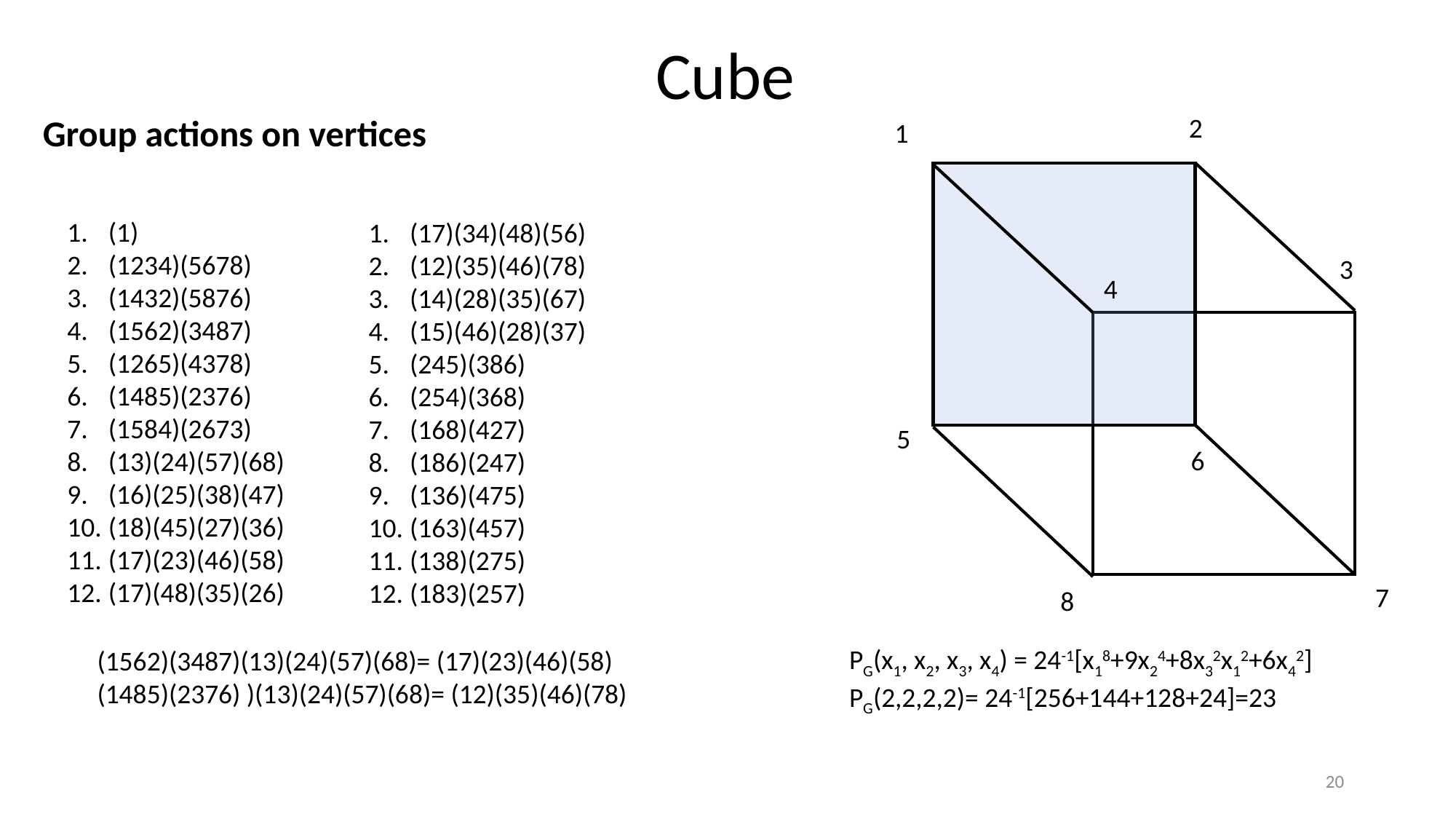

# Cube
Group actions on vertices
2
1

(1)
(1234)(5678)
(1432)(5876)
(1562)(3487)
(1265)(4378)
(1485)(2376)
(1584)(2673)
(13)(24)(57)(68)
(16)(25)(38)(47)
(18)(45)(27)(36)
(17)(23)(46)(58)
(17)(48)(35)(26)

(17)(34)(48)(56)
(12)(35)(46)(78)
(14)(28)(35)(67)
(15)(46)(28)(37)
(245)(386)
(254)(368)
(168)(427)
(186)(247)
(136)(475)
(163)(457)
(138)(275)
(183)(257)
3
4

5
6
7
8
PG(x1, x2, x3, x4) = 24-1[x18+9x24+8x32x12+6x42]
PG(2,2,2,2)= 24-1[256+144+128+24]=23
(1562)(3487)(13)(24)(57)(68)= (17)(23)(46)(58)
(1485)(2376) )(13)(24)(57)(68)= (12)(35)(46)(78)
20